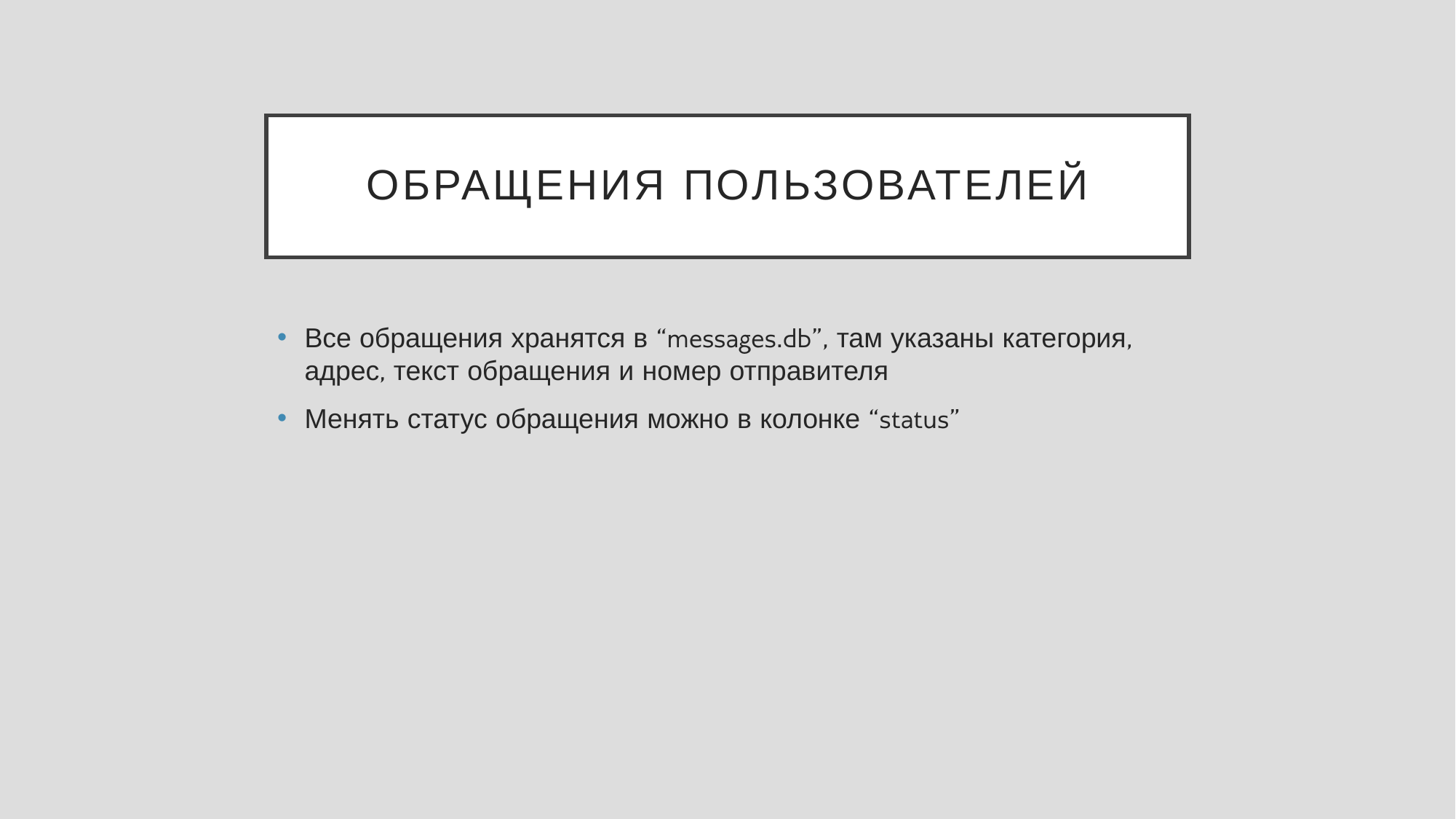

# ОБРАЩЕНИЯ ПОЛЬЗОВАТЕЛЕЙ
Все обращения хранятся в “messages.db”, там указаны категория, адрес, текст обращения и номер отправителя
Менять статус обращения можно в колонке “status”